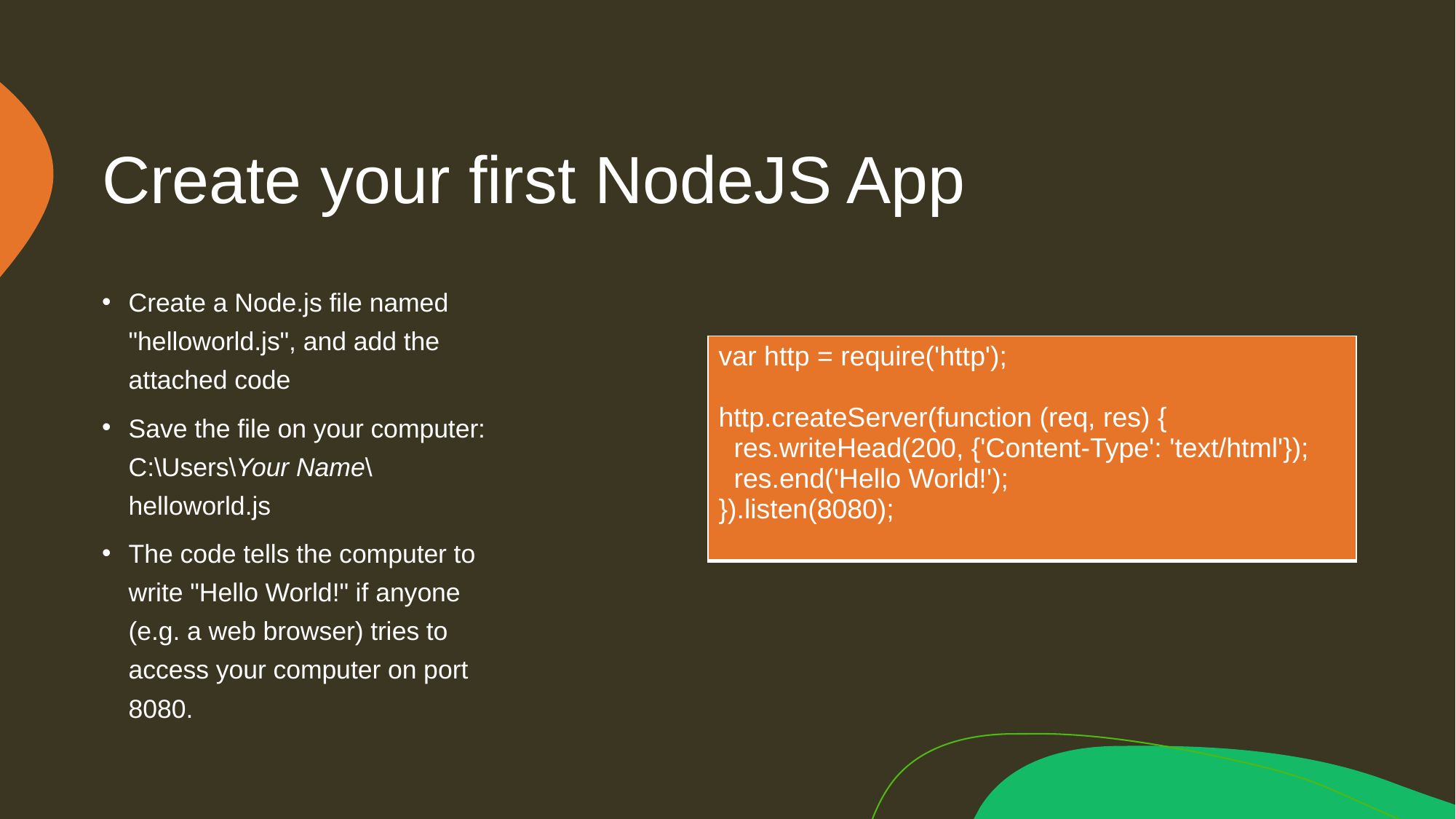

# Create your first NodeJS App
Create a Node.js file named "helloworld.js", and add the attached code
Save the file on your computer: C:\Users\Your Name\helloworld.js
The code tells the computer to write "Hello World!" if anyone (e.g. a web browser) tries to access your computer on port 8080.

| var http = require('http'); http.createServer(function (req, res) {   res.writeHead(200, {'Content-Type': 'text/html'});   res.end('Hello World!'); }).listen(8080); |
| --- |